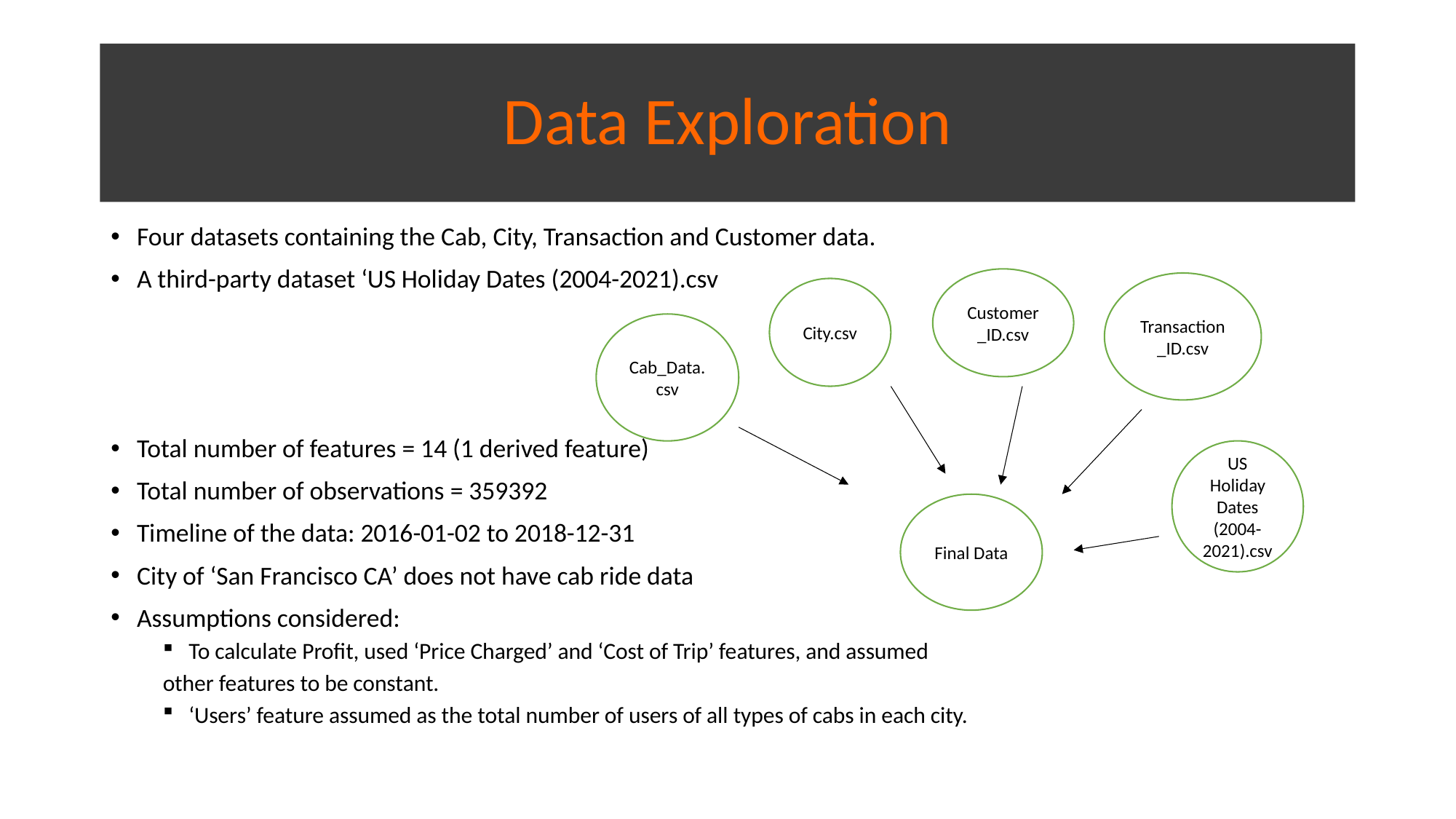

# Data Exploration
Four datasets containing the Cab, City, Transaction and Customer data.
A third-party dataset ‘US Holiday Dates (2004-2021).csv

Total number of features = 14 (1 derived feature)
Total number of observations = 359392
Timeline of the data: 2016-01-02 to 2018-12-31
City of ‘San Francisco CA’ does not have cab ride data
Assumptions considered:
To calculate Profit, used ‘Price Charged’ and ‘Cost of Trip’ features, and assumed
other features to be constant.
‘Users’ feature assumed as the total number of users of all types of cabs in each city.

Customer_ID.csv
Transaction_ID.csv
City.csv
Cab_Data.csv
US Holiday Dates (2004-2021).csv
Final Data